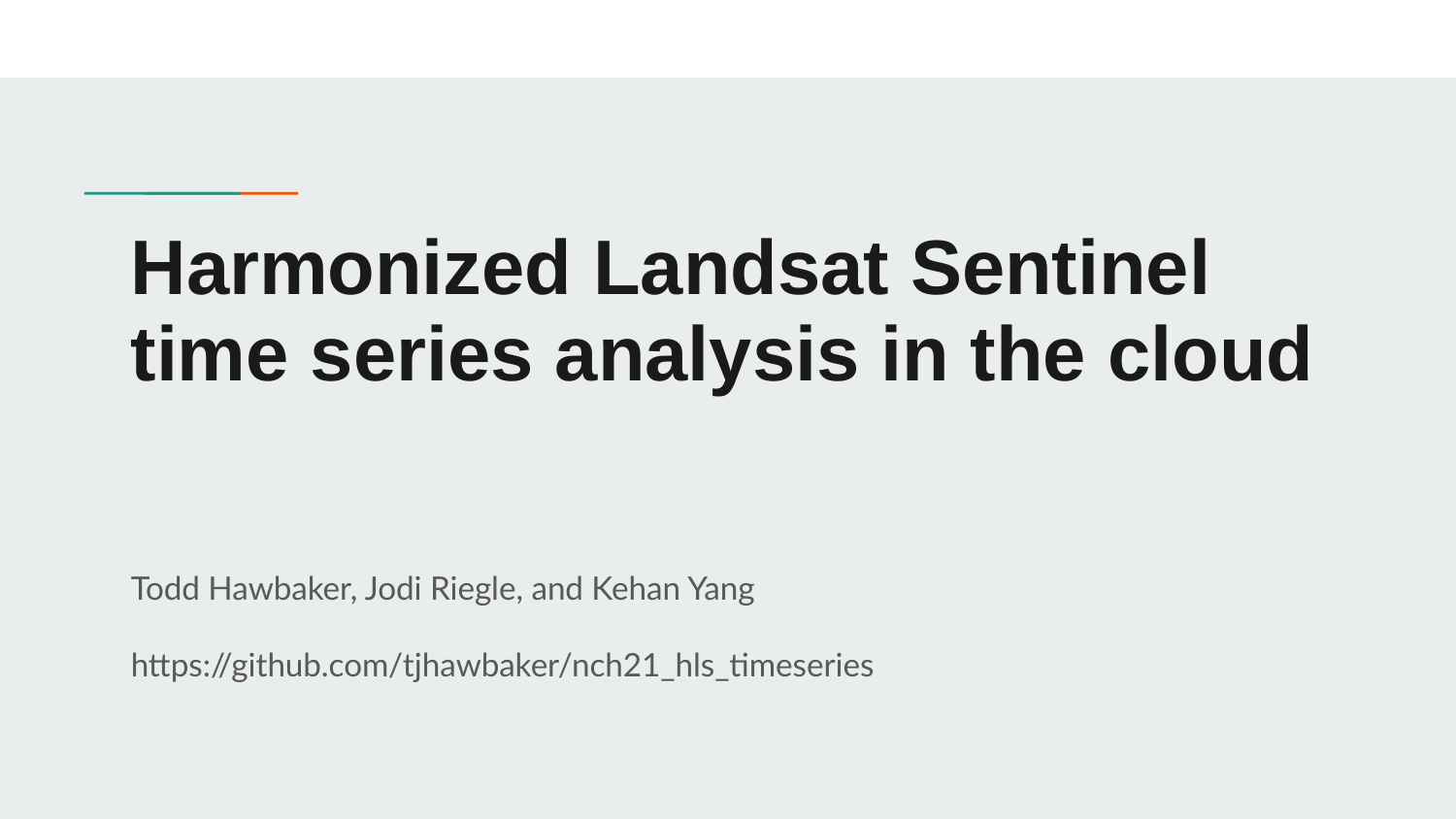

# Harmonized Landsat Sentinel time series analysis in the cloud
Todd Hawbaker, Jodi Riegle, and Kehan Yang

https://github.com/tjhawbaker/nch21_hls_timeseries